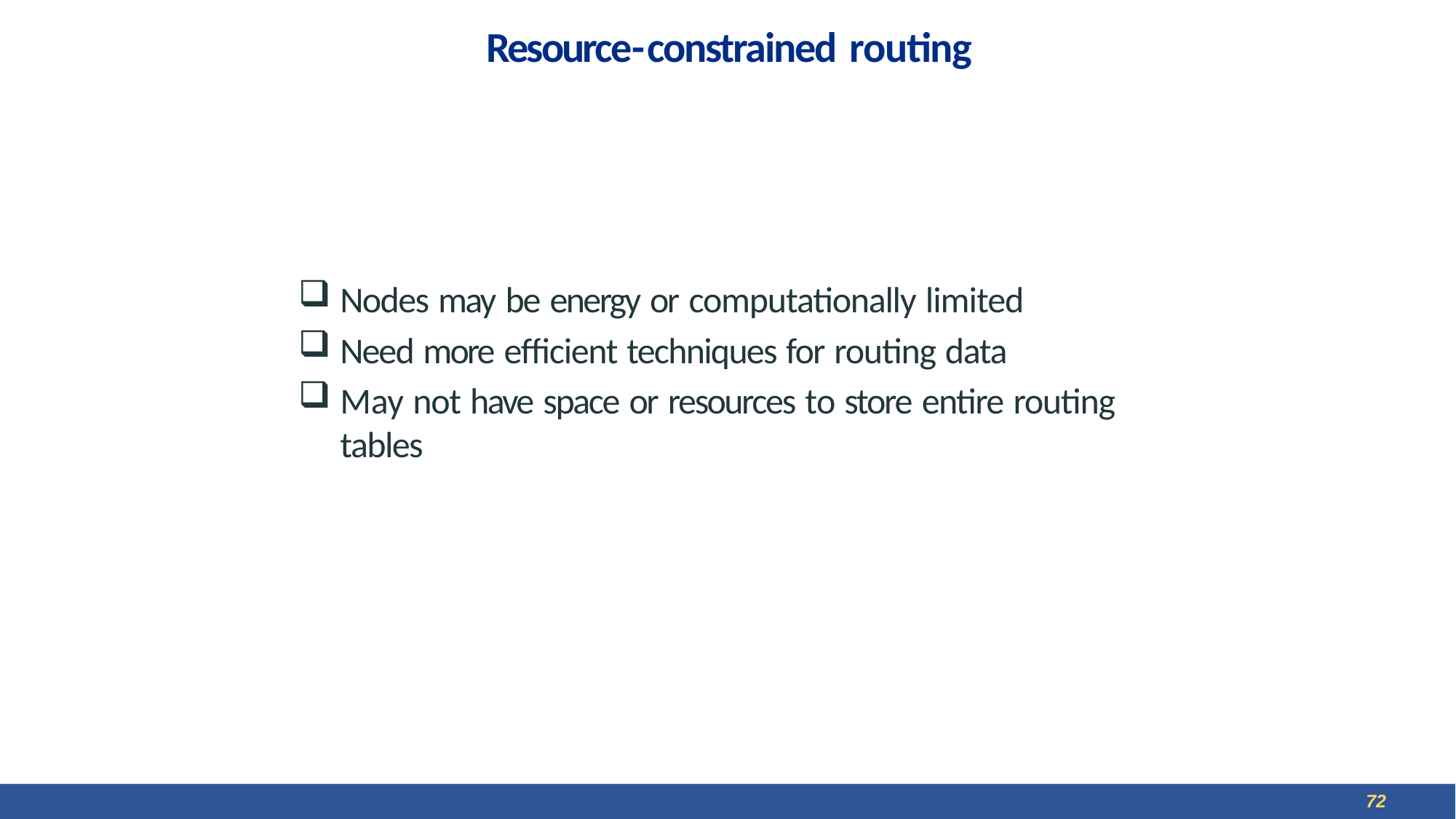

# Resource-constrained routing
Nodes may be energy or computationally limited
Need more efficient techniques for routing data
May not have space or resources to store entire routing tables